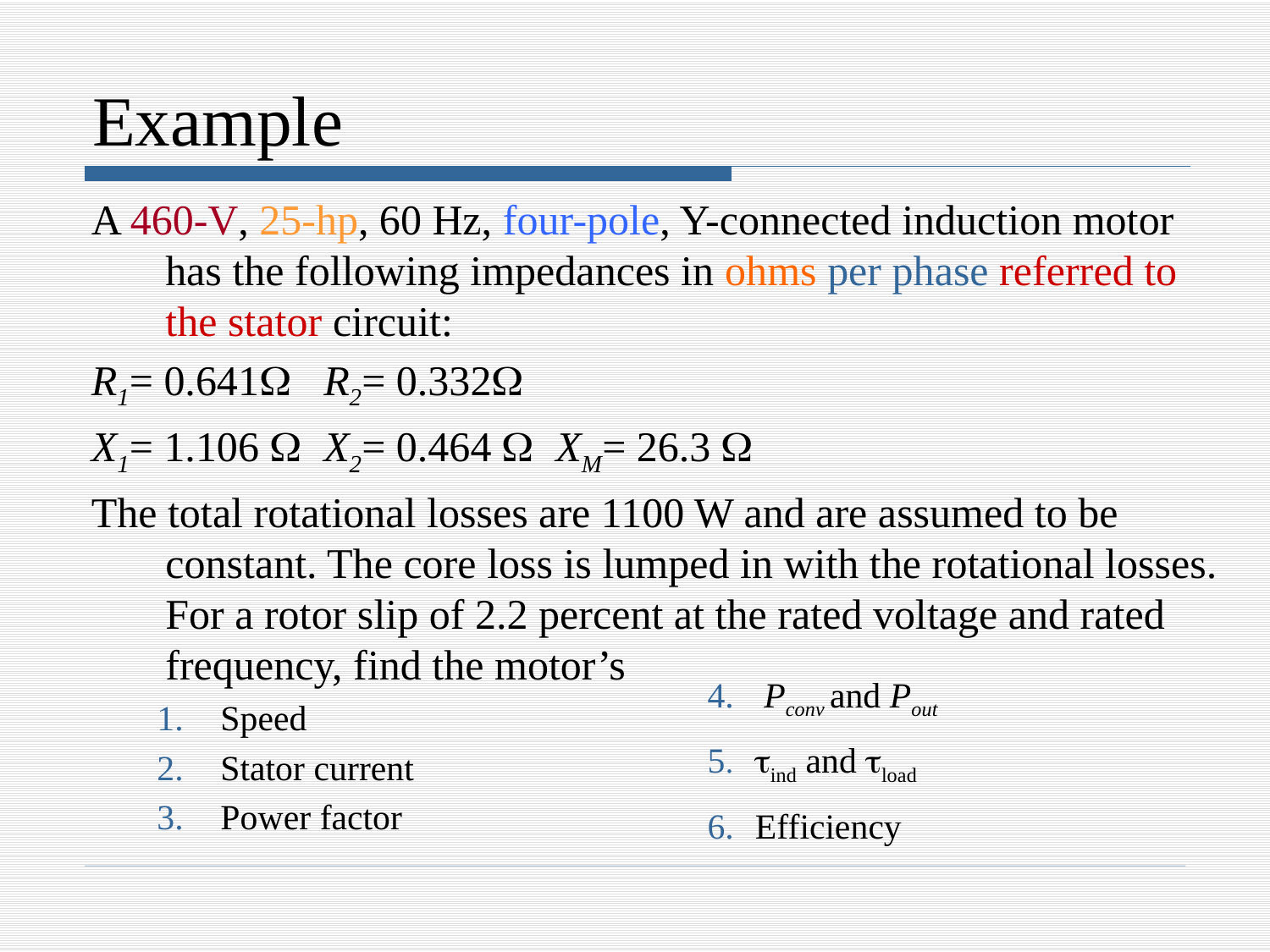

# Example
A 460-V, 25-hp, 60 Hz, four-pole, Y-connected induction motor has the following impedances in ohms per phase referred to the stator circuit:
R1= 0.641Ω   R2= 0.332Ω
X1= 1.106 Ω  X2= 0.464 Ω  XM= 26.3 Ω
The total rotational losses are 1100 W and are assumed to be constant. The core loss is lumped in with the rotational losses. For a rotor slip of 2.2 percent at the rated voltage and rated frequency, find the motor’s
Speed
Stator current
Power factor
 Pconv and Pout
τind and τload
Efficiency